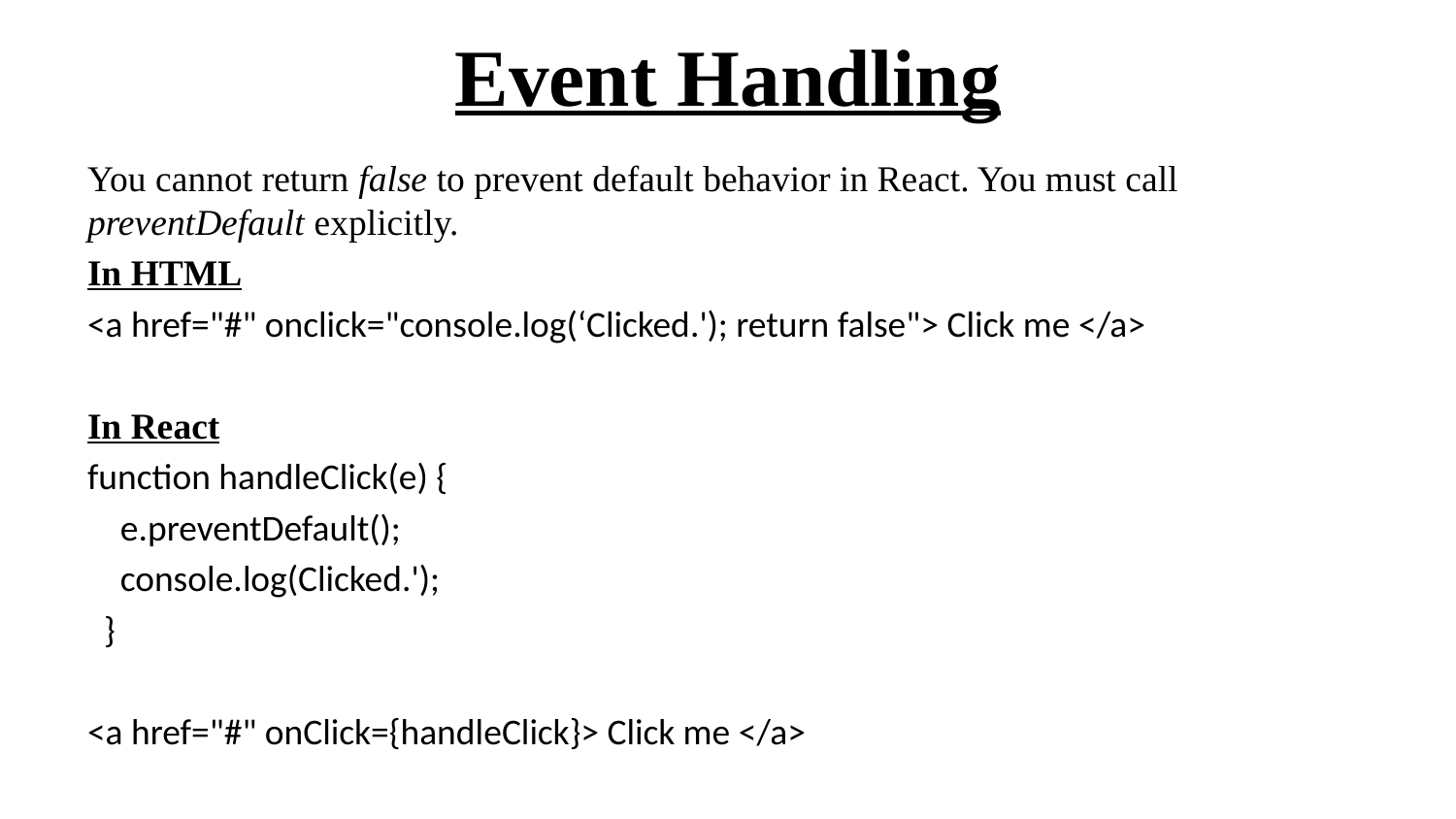

# Event Handling
You cannot return false to prevent default behavior in React. You must call preventDefault explicitly.
In HTML
<a href="#" onclick="console.log(‘Clicked.'); return false"> Click me </a>

In React
function handleClick(e) {
    e.preventDefault();
    console.log(Clicked.');
  }

<a href="#" onClick={handleClick}> Click me </a>